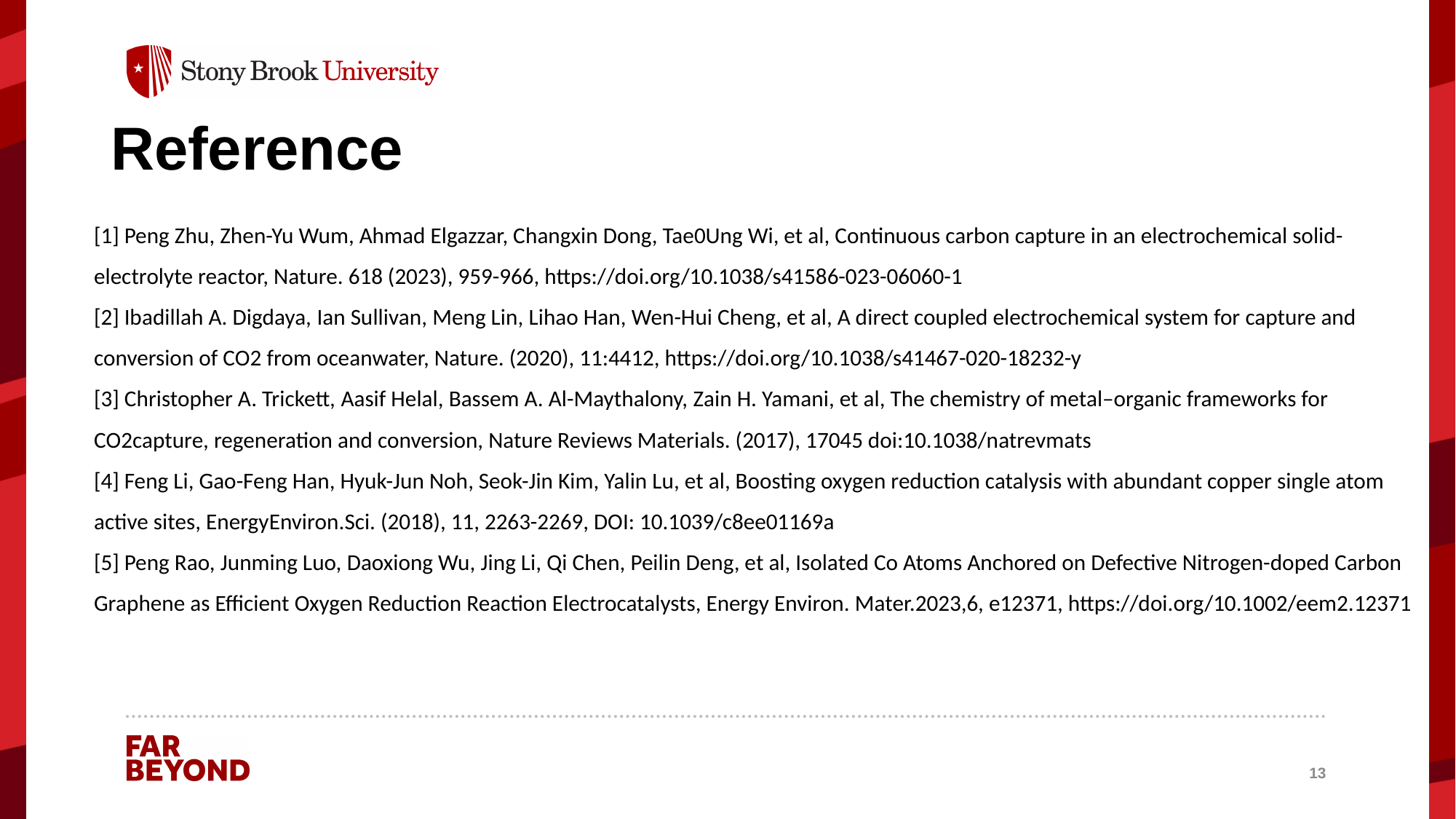

# Reference
[1] Peng Zhu, Zhen-Yu Wum, Ahmad Elgazzar, Changxin Dong, Tae0Ung Wi, et al, Continuous carbon capture in an electrochemical solid-electrolyte reactor, Nature. 618 (2023), 959-966, https://doi.org/10.1038/s41586-023-06060-1
[2] Ibadillah A. Digdaya, Ian Sullivan, Meng Lin, Lihao Han, Wen-Hui Cheng, et al, A direct coupled electrochemical system for capture and conversion of CO2 from oceanwater, Nature. (2020), 11:4412, https://doi.org/10.1038/s41467-020-18232-y
[3] Christopher A. Trickett, Aasif Helal, Bassem A. Al-Maythalony, Zain H. Yamani, et al, The chemistry of metal–organic frameworks for CO2capture, regeneration and conversion, Nature Reviews Materials. (2017), 17045 doi:10.1038/natrevmats
[4] Feng Li, Gao-Feng Han, Hyuk-Jun Noh, Seok-Jin Kim, Yalin Lu, et al, Boosting oxygen reduction catalysis with abundant copper single atom active sites, EnergyEnviron.Sci. (2018), 11, 2263-2269, DOI: 10.1039/c8ee01169a
[5] Peng Rao, Junming Luo, Daoxiong Wu, Jing Li, Qi Chen, Peilin Deng, et al, Isolated Co Atoms Anchored on Defective Nitrogen-doped Carbon Graphene as Efficient Oxygen Reduction Reaction Electrocatalysts, Energy Environ. Mater.2023,6, e12371, https://doi.org/10.1002/eem2.12371
13